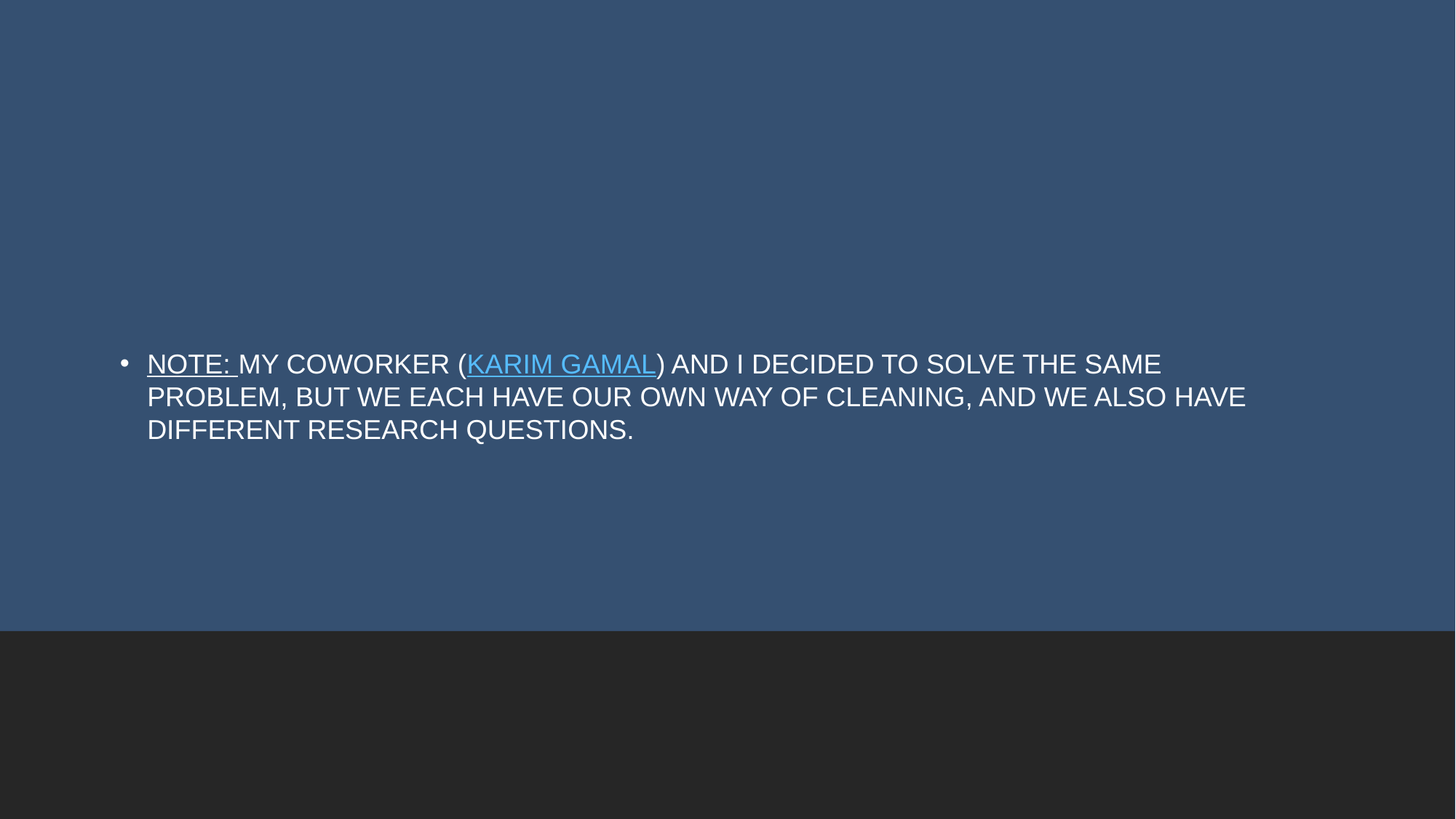

Note: My coworker (Karim Gamal) and I decided to solve the same problem, but we each have our own way of cleaning, and we also have different research questions.